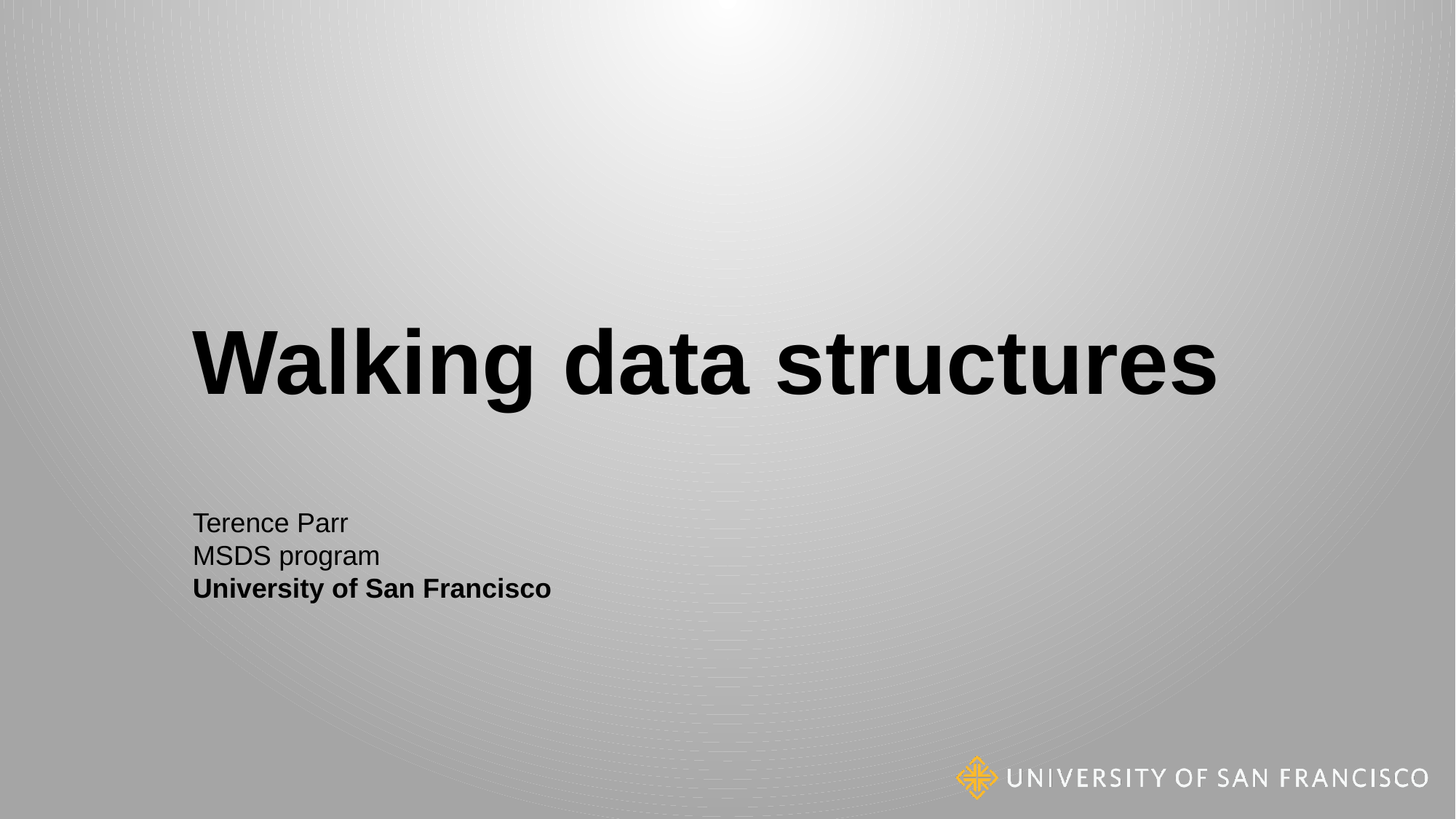

# Walking data structures

Terence Parr
MSDS program
University of San Francisco